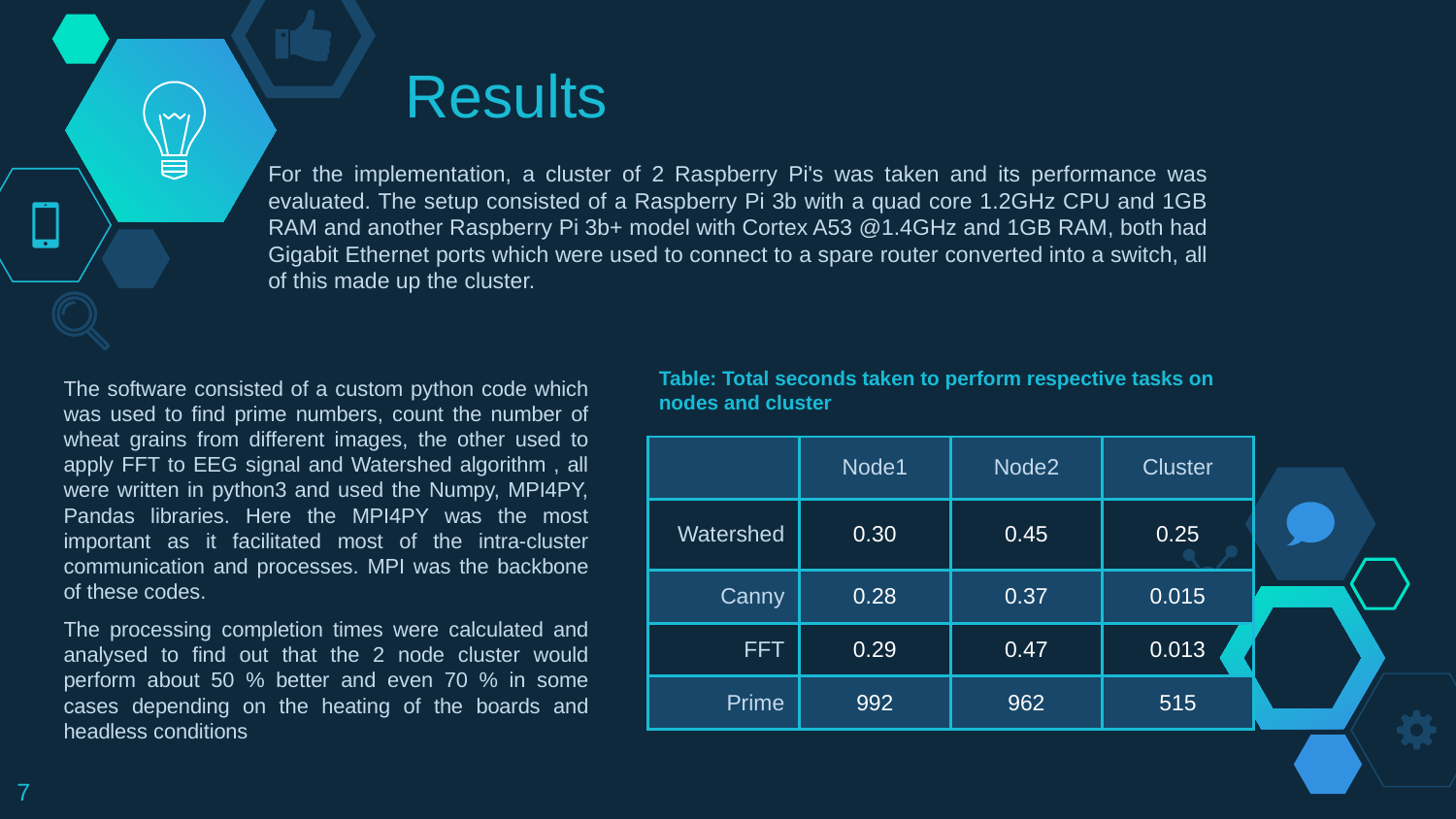

# Results
For the implementation, a cluster of 2 Raspberry Pi's was taken and its performance was evaluated. The setup consisted of a Raspberry Pi 3b with a quad core 1.2GHz CPU and 1GB RAM and another Raspberry Pi 3b+ model with Cortex A53 @1.4GHz and 1GB RAM, both had Gigabit Ethernet ports which were used to connect to a spare router converted into a switch, all of this made up the cluster.
Table: Total seconds taken to perform respective tasks on nodes and cluster
The software consisted of a custom python code which was used to find prime numbers, count the number of wheat grains from different images, the other used to apply FFT to EEG signal and Watershed algorithm , all were written in python3 and used the Numpy, MPI4PY, Pandas libraries. Here the MPI4PY was the most important as it facilitated most of the intra-cluster communication and processes. MPI was the backbone of these codes.
The processing completion times were calculated and analysed to find out that the 2 node cluster would perform about 50 % better and even 70 % in some cases depending on the heating of the boards and headless conditions
|  | Node1 | Node2 | Cluster |
| --- | --- | --- | --- |
| Watershed | 0.30 | 0.45 | 0.25 |
| Canny | 0.28 | 0.37 | 0.015 |
| FFT | 0.29 | 0.47 | 0.013 |
| Prime | 992 | 962 | 515 |
7